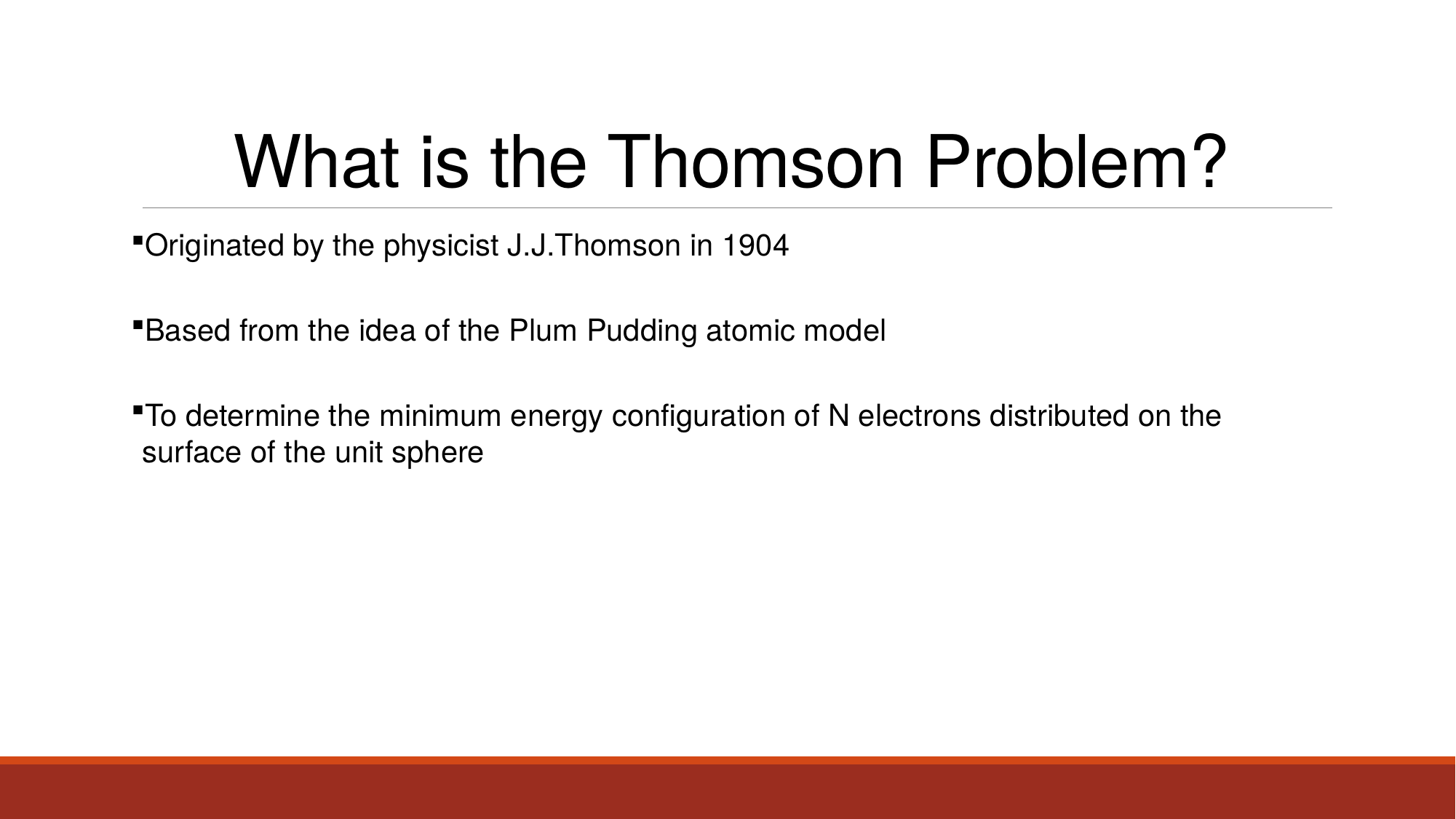

# What is the Thomson Problem?
Originated by the physicist J.J.Thomson in 1904
Based from the idea of the Plum Pudding atomic model
To determine the minimum energy configuration of N electrons distributed on the surface of the unit sphere